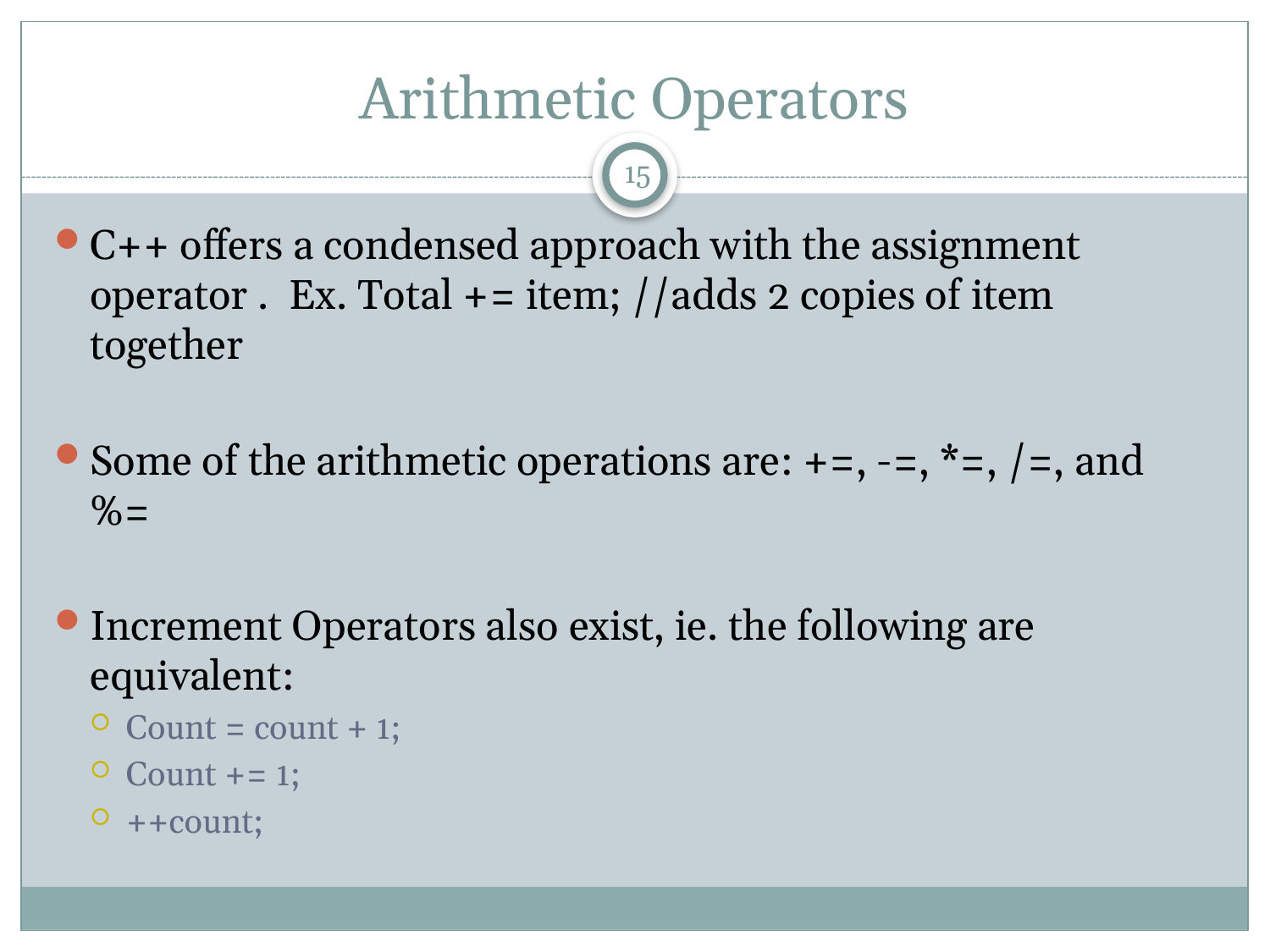

# Arithmetic Operators
15
C++ offers a condensed approach with the assignment operator .  Ex. Total += item; //adds 2 copies of item together

Some of the arithmetic operations are: +=, -=, *=, /=, and %=

Increment Operators also exist, ie. the following are equivalent:
Count = count + 1;
Count += 1;
++count;